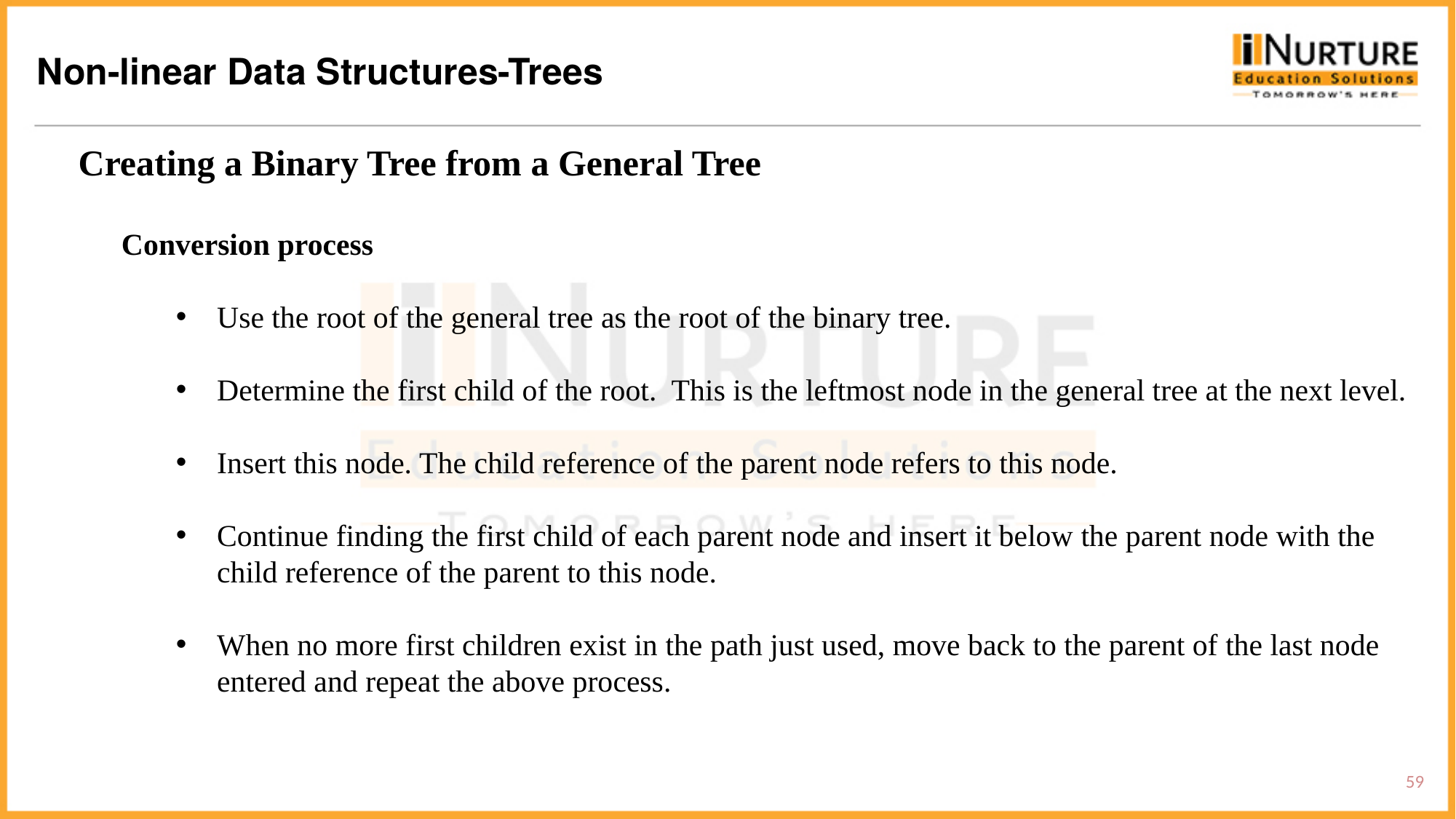

Non-linear Data Structures-Trees
Creating a Binary Tree from a General Tree

Conversion process

Use the root of the general tree as the root of the binary tree.

Determine the first child of the root.  This is the leftmost node in the general tree at the next level.

Insert this node. The child reference of the parent node refers to this node.

Continue finding the first child of each parent node and insert it below the parent node with the child reference of the parent to this node.

When no more first children exist in the path just used, move back to the parent of the last node entered and repeat the above process.
59